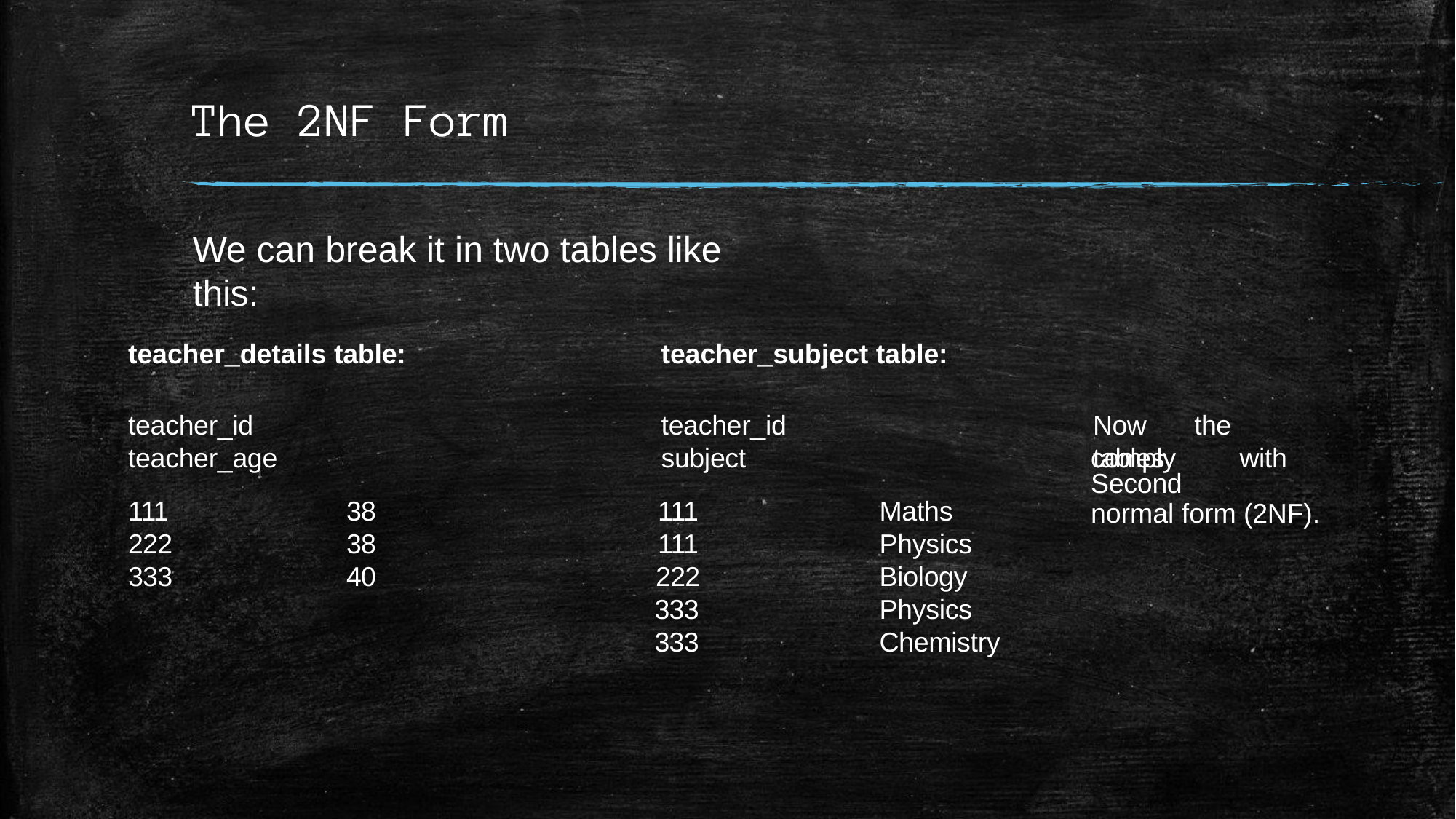

# The 2NF Form
We can break it in two tables like this:
teacher_details table:

teacher_id	teacher_age
teacher_subject table:

teacher_id	subject
Now	the	tables
|  |  |  |  | comply with Second |
| --- | --- | --- | --- | --- |
| 111 | 38 | 111 | Maths | normal form (2NF). |
| 222 | 38 | 111 | Physics |  |
| 333 | 40 | 222 | Biology |  |
|  |  | 333 | Physics |  |
|  |  | 333 | Chemistry |  |